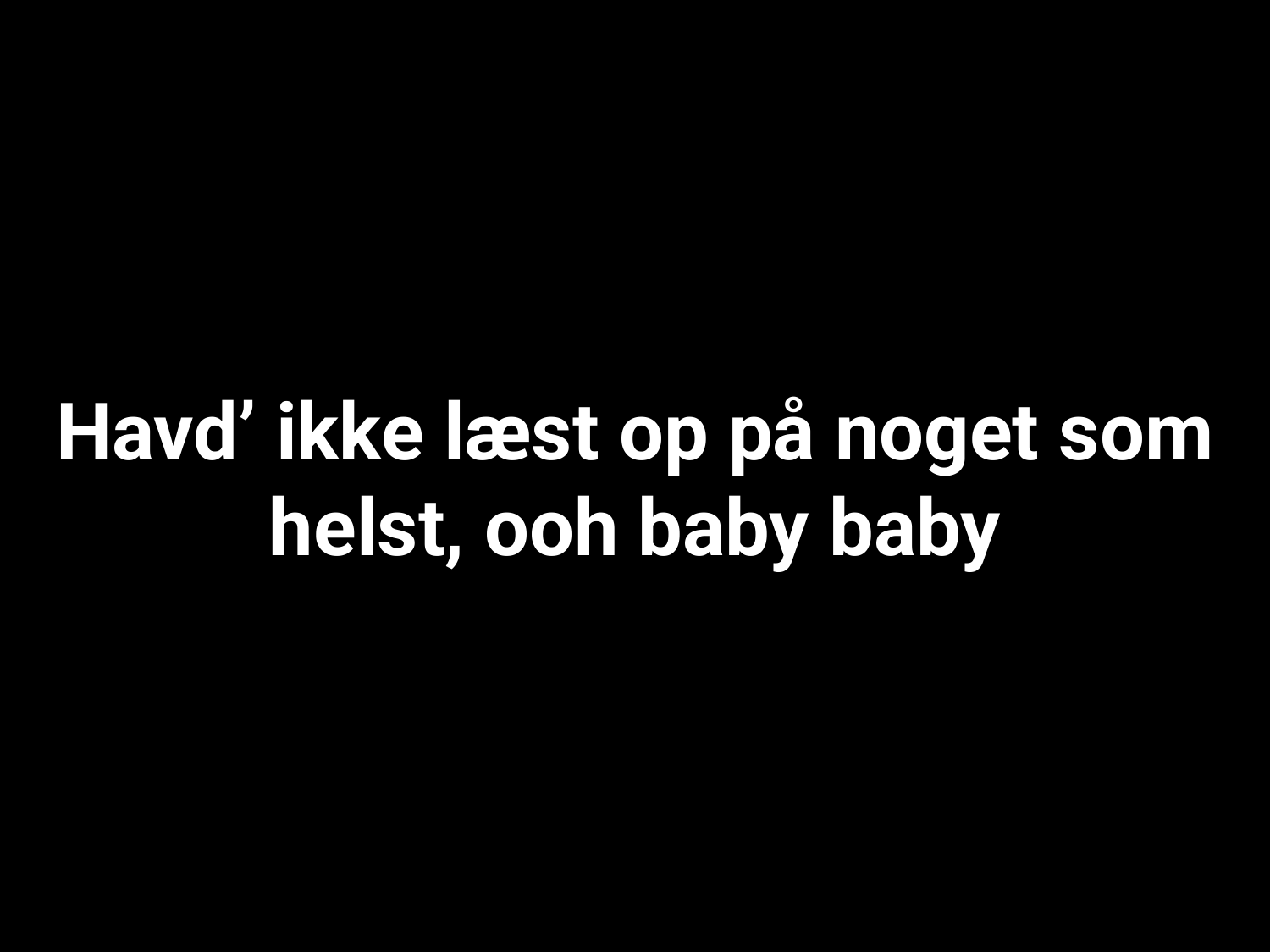

# Havd’ ikke læst op på noget som helst, ooh baby baby